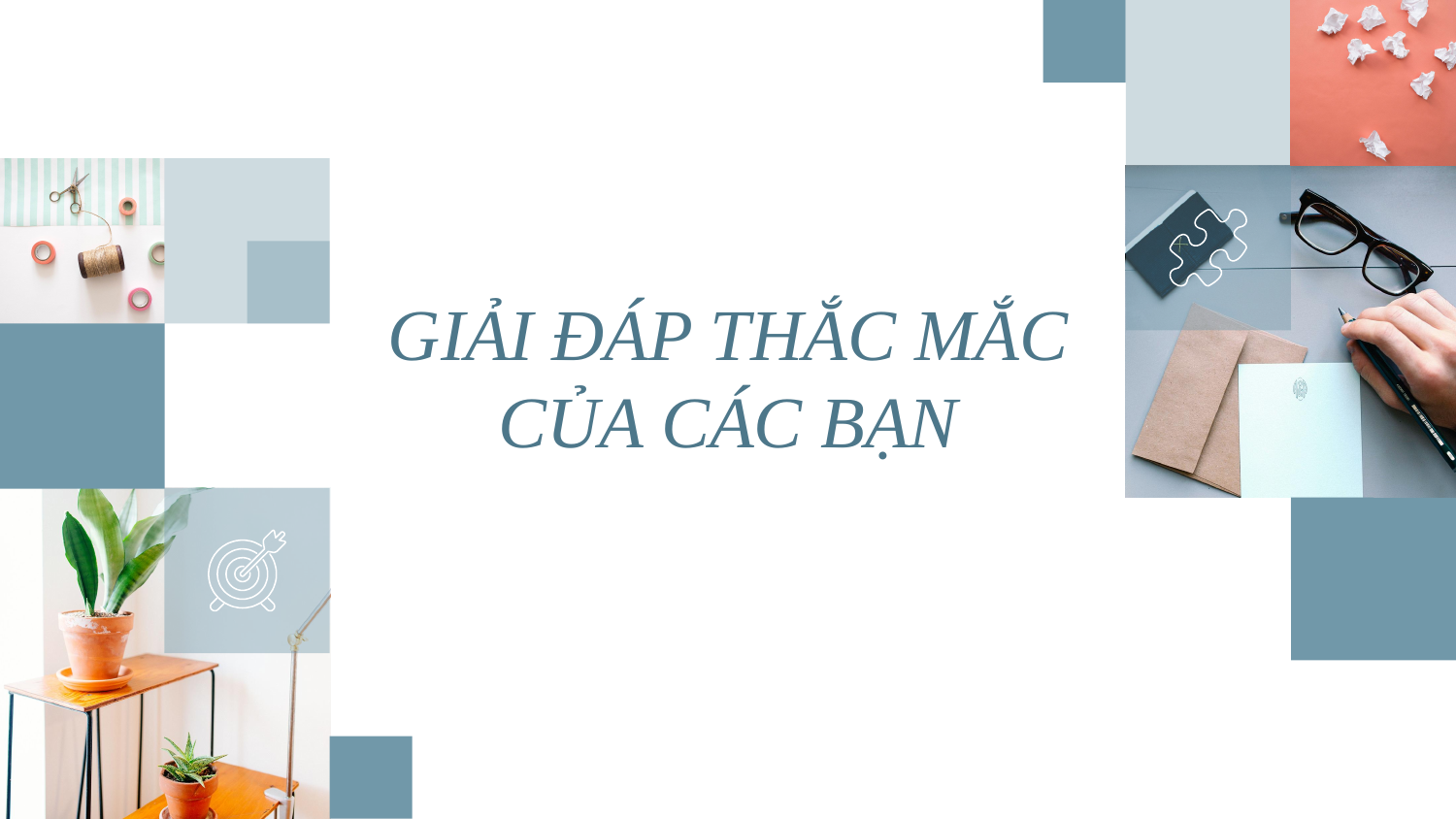

GIẢI ĐÁP THẮC MẮC CỦA CÁC BẠN
16
16